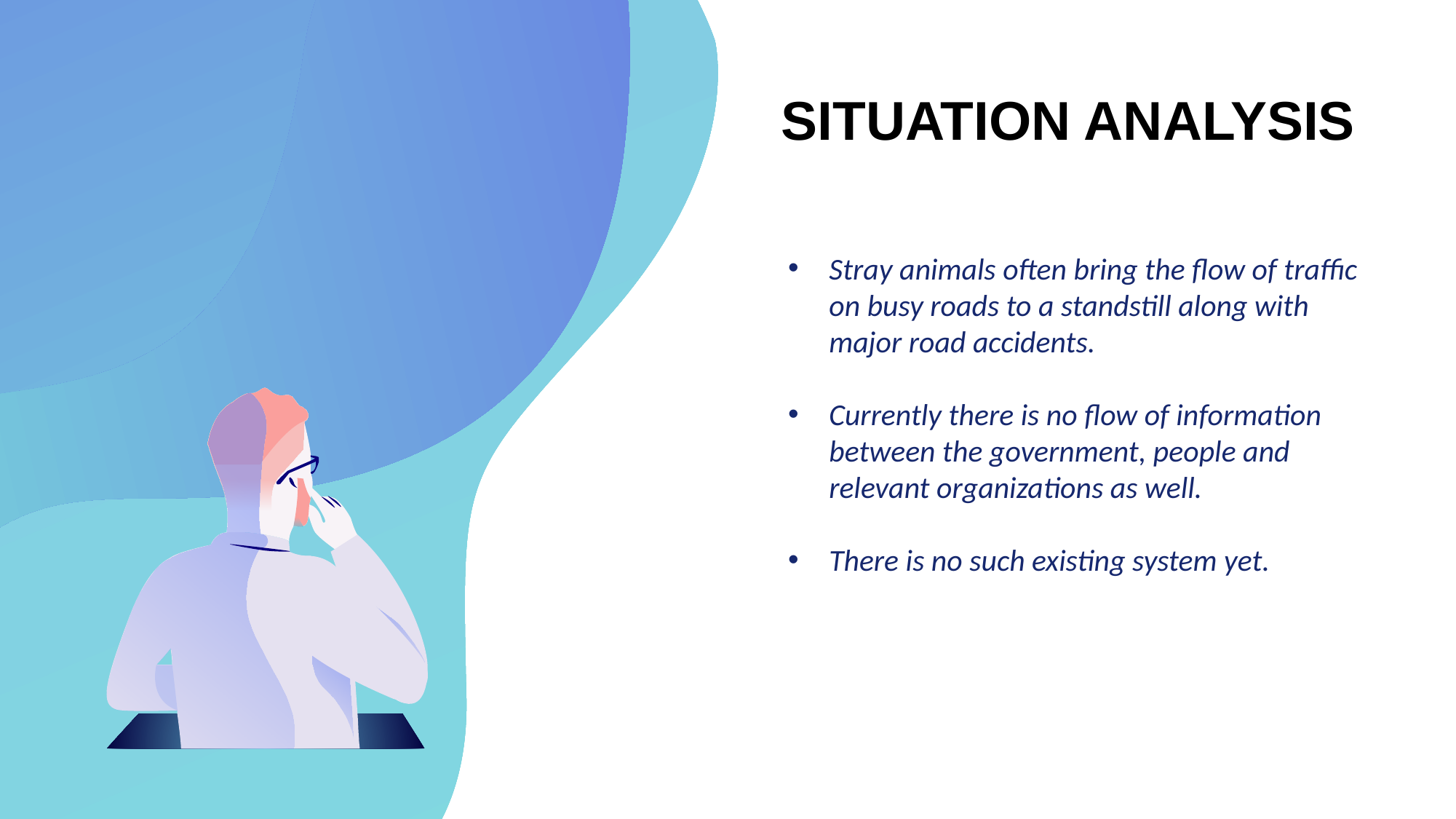

# SITUATION ANALYSIS
Stray animals often bring the flow of traffic on busy roads to a standstill along with major road accidents.

Currently there is no flow of information between the government, people and relevant organizations as well.

There is no such existing system yet.